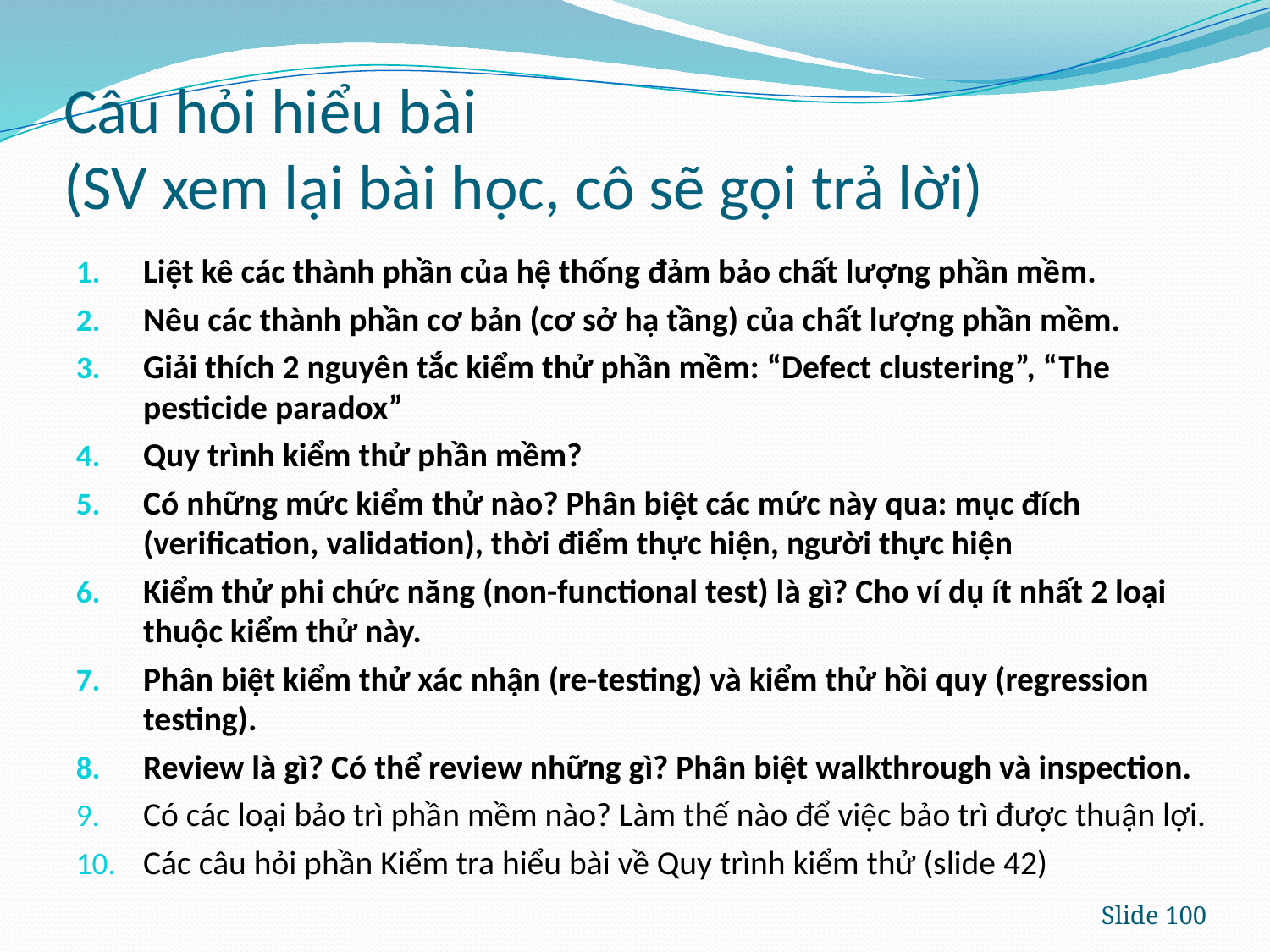

# Câu hỏi hiểu bài (SV xem lại bài học, cô sẽ gọi trả lời)
Liệt kê các thành phần của hệ thống đảm bảo chất lượng phần mềm.
Nêu các thành phần cơ bản (cơ sở hạ tầng) của chất lượng phần mềm.
Giải thích 2 nguyên tắc kiểm thử phần mềm: “Defect clustering”, “The pesticide paradox”
Quy trình kiểm thử phần mềm?
Có những mức kiểm thử nào? Phân biệt các mức này qua: mục đích (verification, validation), thời điểm thực hiện, người thực hiện
Kiểm thử phi chức năng (non-functional test) là gì? Cho ví dụ ít nhất 2 loại thuộc kiểm thử này.
Phân biệt kiểm thử xác nhận (re-testing) và kiểm thử hồi quy (regression testing).
Review là gì? Có thể review những gì? Phân biệt walkthrough và inspection.
Có các loại bảo trì phần mềm nào? Làm thế nào để việc bảo trì được thuận lợi.
Các câu hỏi phần Kiểm tra hiểu bài về Quy trình kiểm thử (slide 42)

Slide 100